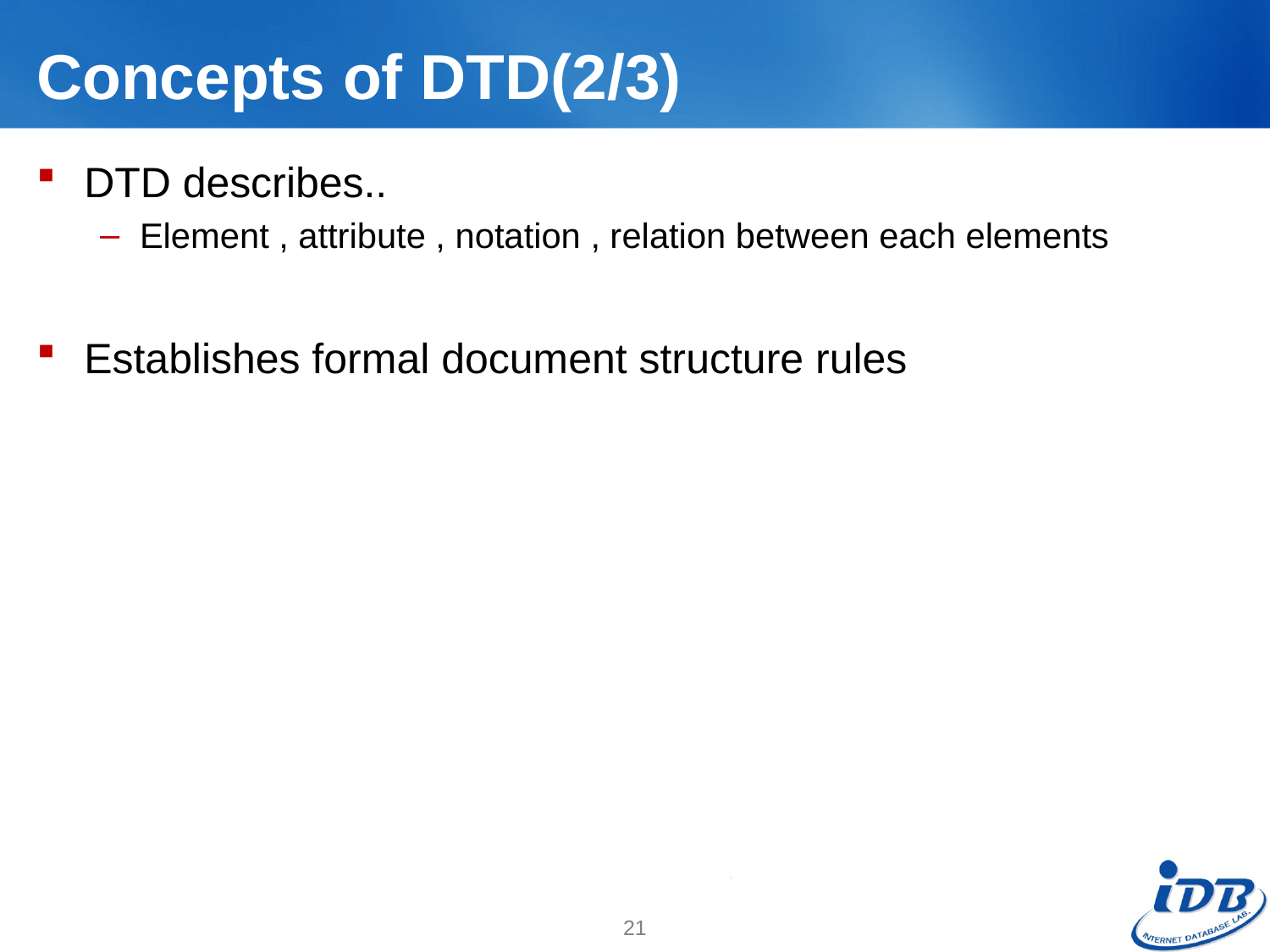

# Concepts of DTD(2/3)
DTD describes..
Element , attribute , notation , relation between each elements

Establishes formal document structure rules
21